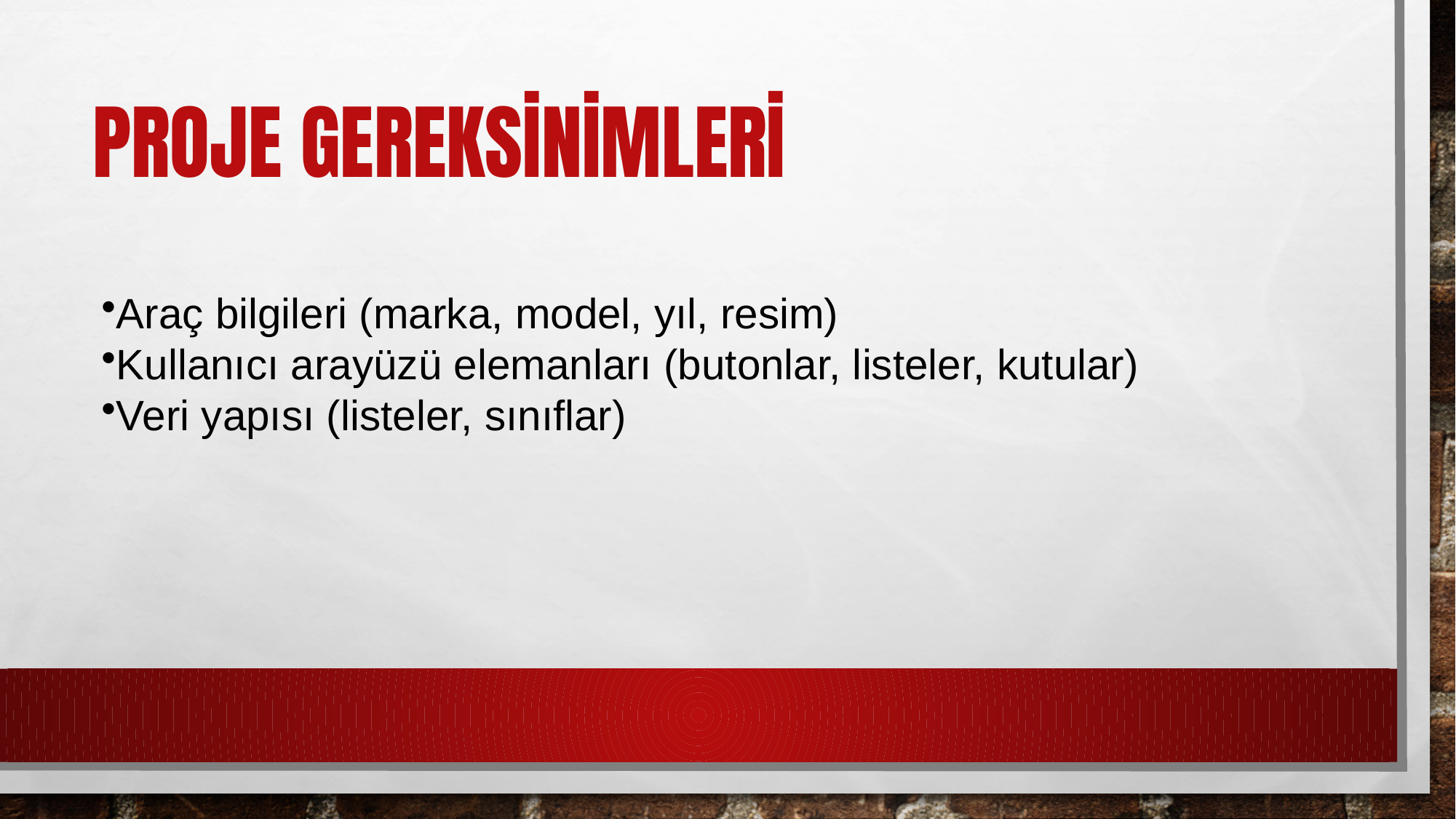

# Proje gereksinimleri

Araç bilgileri (marka, model, yıl, resim)
Kullanıcı arayüzü elemanları (butonlar, listeler, kutular)
Veri yapısı (listeler, sınıflar)